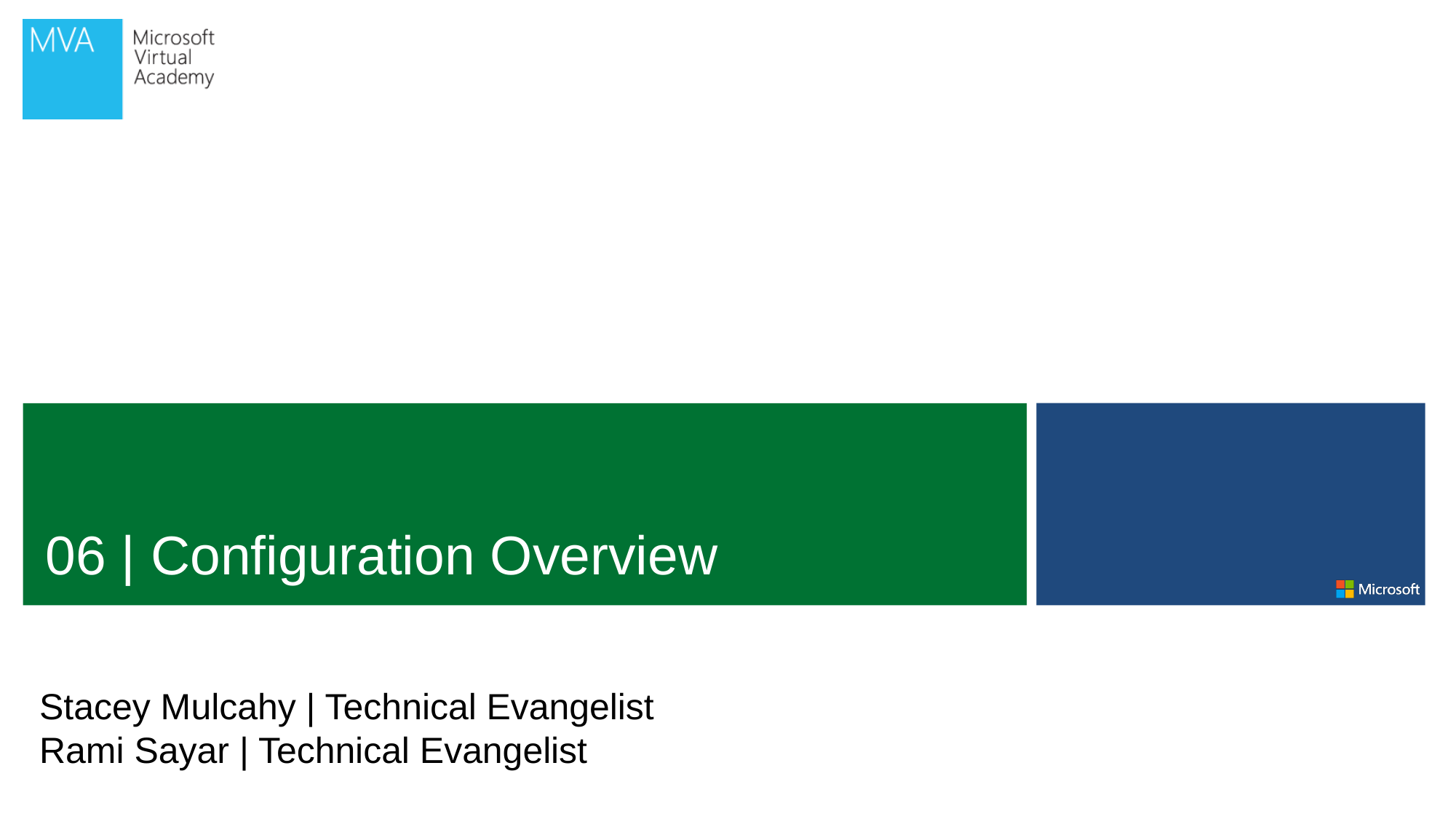

06 | Configuration Overview
Stacey Mulcahy | Technical Evangelist
Rami Sayar | Technical Evangelist